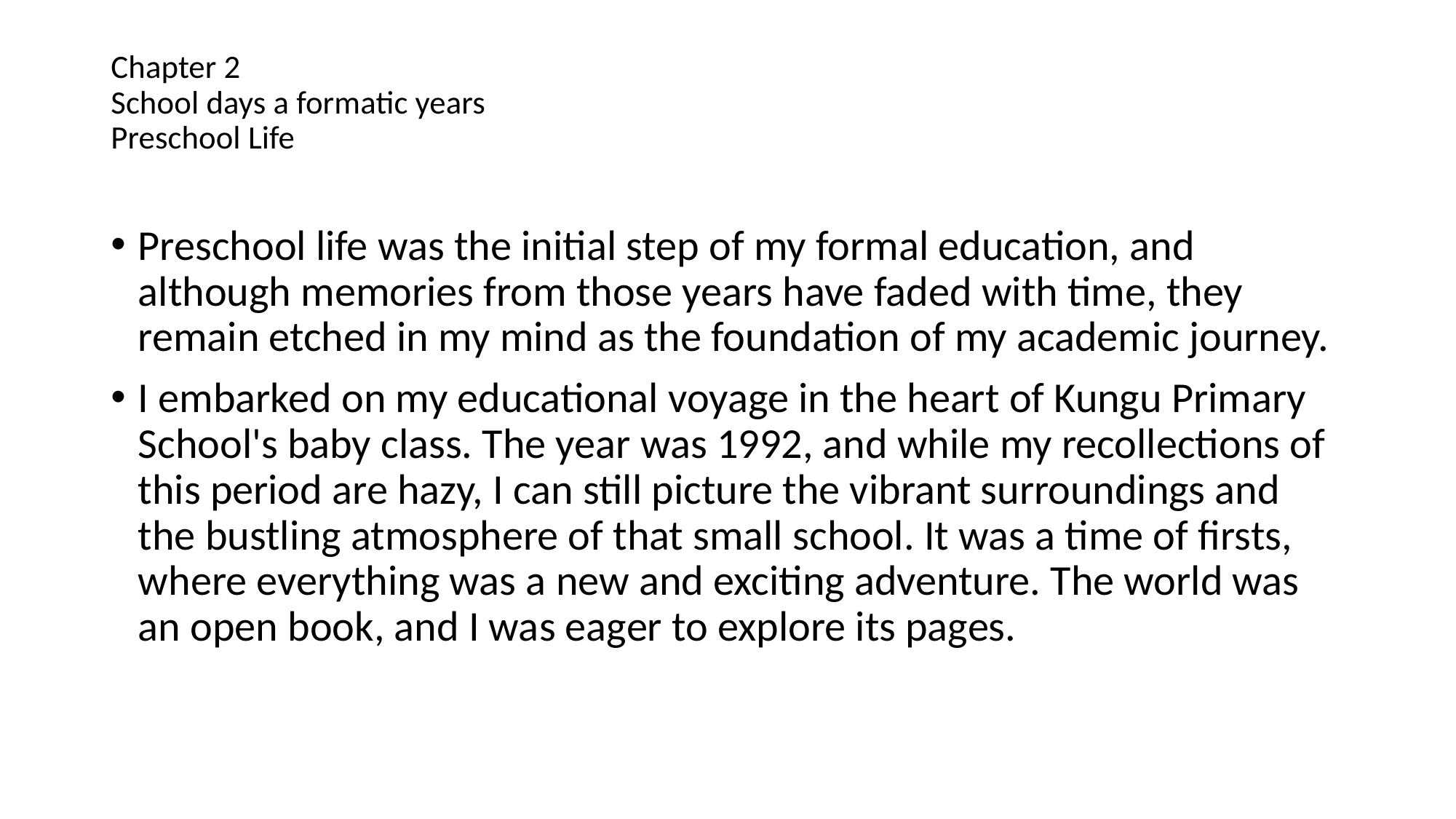

# Chapter 2 School days a formatic years Preschool Life
Preschool life was the initial step of my formal education, and although memories from those years have faded with time, they remain etched in my mind as the foundation of my academic journey.
I embarked on my educational voyage in the heart of Kungu Primary School's baby class. The year was 1992, and while my recollections of this period are hazy, I can still picture the vibrant surroundings and the bustling atmosphere of that small school. It was a time of firsts, where everything was a new and exciting adventure. The world was an open book, and I was eager to explore its pages.